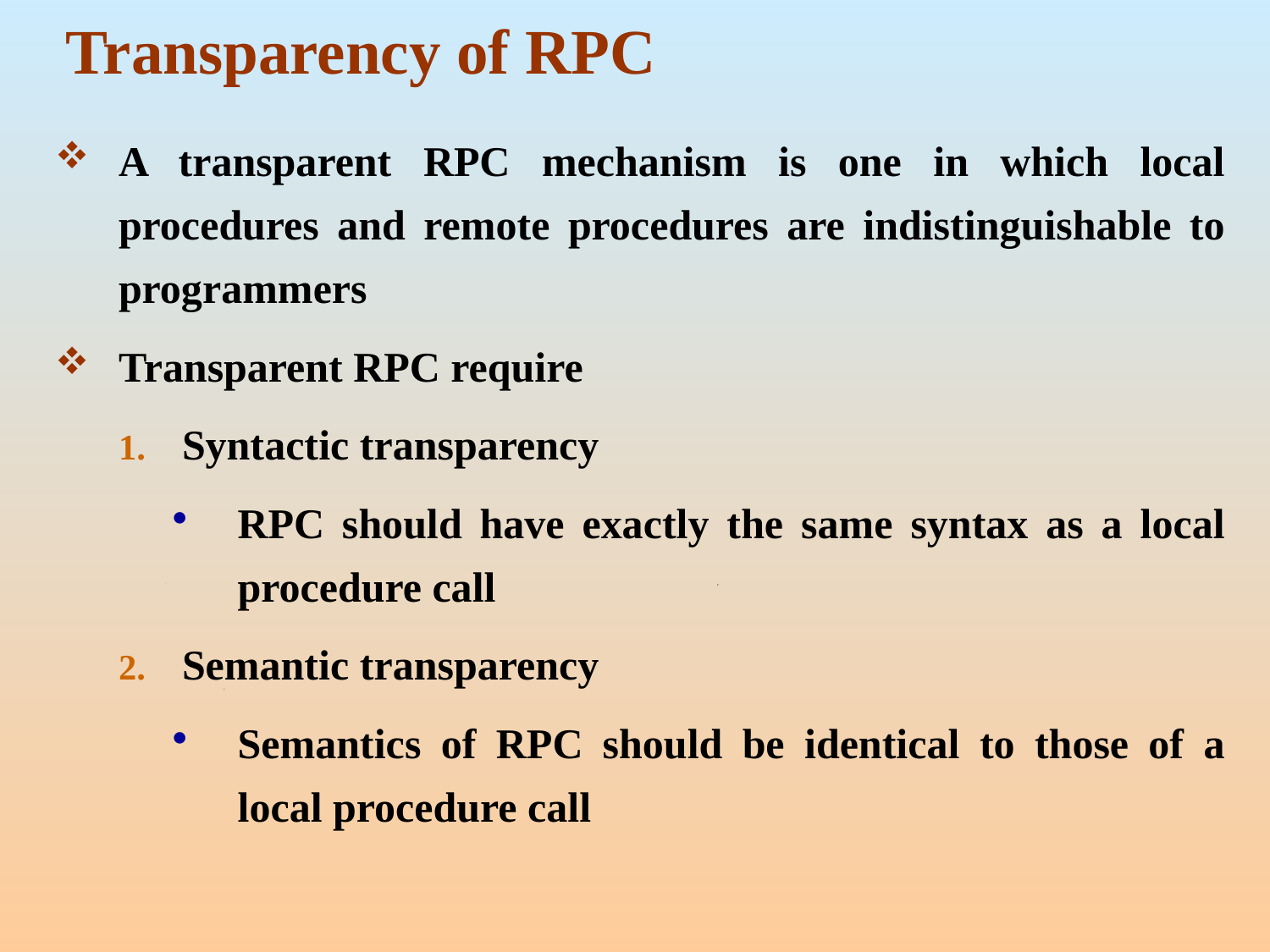

# Transparency of RPC
A transparent RPC mechanism is one in which local procedures and remote procedures are indistinguishable to programmers
Transparent RPC require
Syntactic transparency
RPC should have exactly the same syntax as a local procedure call
Semantic transparency
Semantics of RPC should be identical to those of a local procedure call